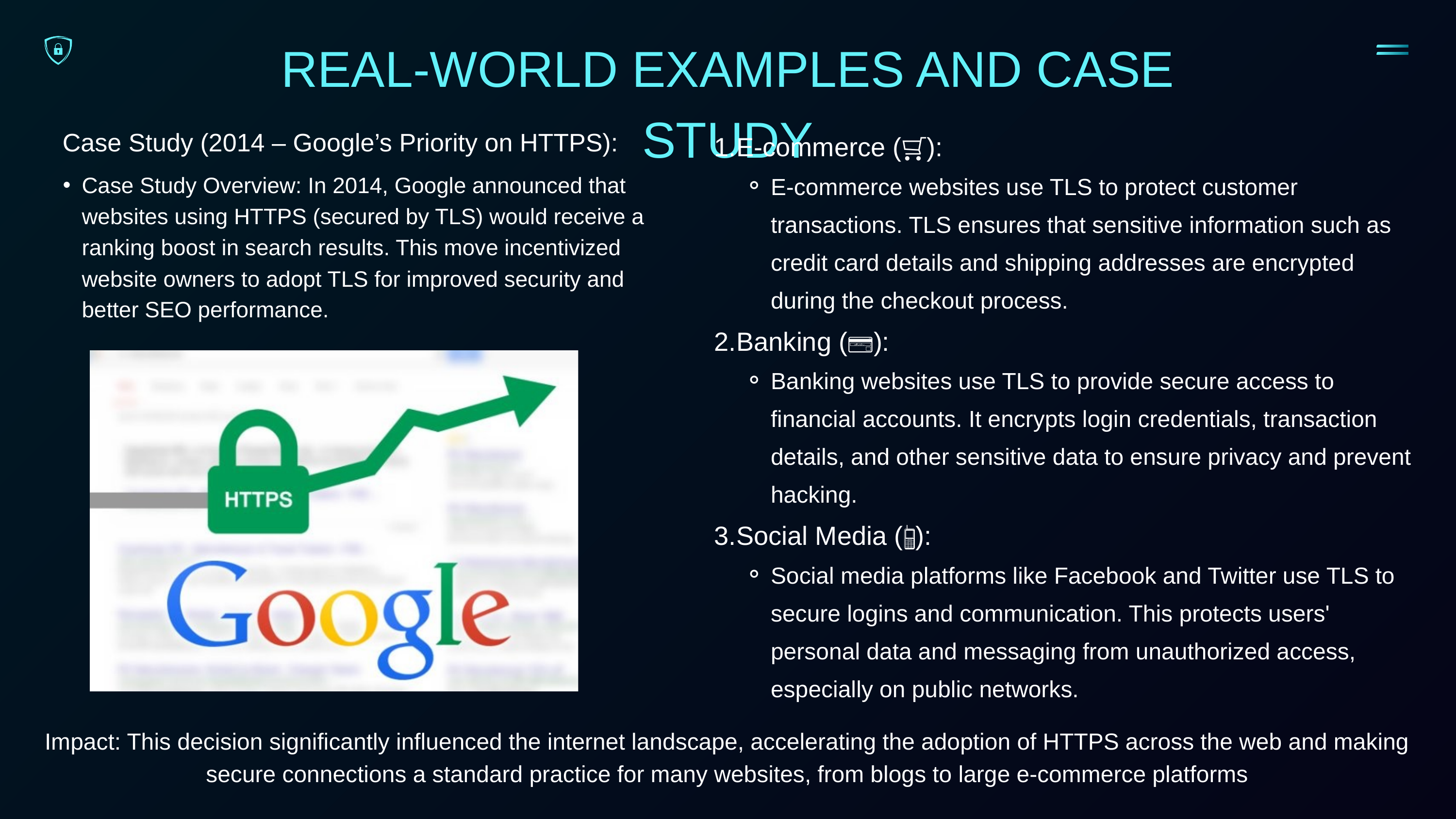

REAL-WORLD EXAMPLES AND CASE STUDY

E-commerce (🛒):
E-commerce websites use TLS to protect customer transactions. TLS ensures that sensitive information such as credit card details and shipping addresses are encrypted during the checkout process.
Banking (💳):
Banking websites use TLS to provide secure access to financial accounts. It encrypts login credentials, transaction details, and other sensitive data to ensure privacy and prevent hacking.
Social Media (📱):
Social media platforms like Facebook and Twitter use TLS to secure logins and communication. This protects users' personal data and messaging from unauthorized access, especially on public networks.
Case Study (2014 – Google’s Priority on HTTPS):
Case Study Overview: In 2014, Google announced that websites using HTTPS (secured by TLS) would receive a ranking boost in search results. This move incentivized website owners to adopt TLS for improved security and better SEO performance.

Impact: This decision significantly influenced the internet landscape, accelerating the adoption of HTTPS across the web and making secure connections a standard practice for many websites, from blogs to large e-commerce platforms